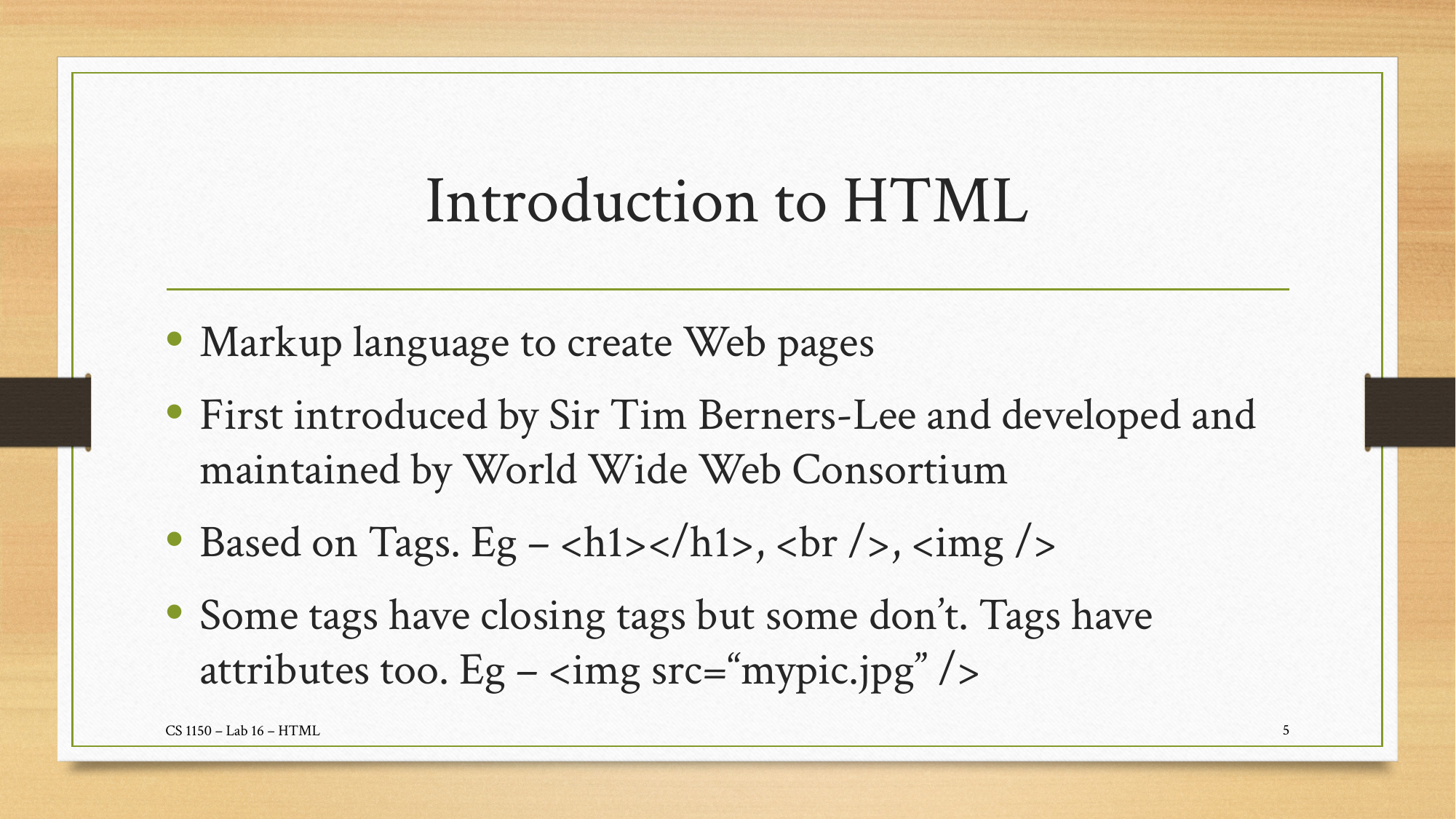

# Introduction to HTML
Markup language to create Web pages
First introduced by Sir Tim Berners-Lee and developed and maintained by World Wide Web Consortium
Based on Tags. Eg – <h1></h1>, <br />, <img />
Some tags have closing tags but some don’t. Tags have attributes too. Eg – <img src=“mypic.jpg” />
CS 1150 – Lab 16 – HTML
5